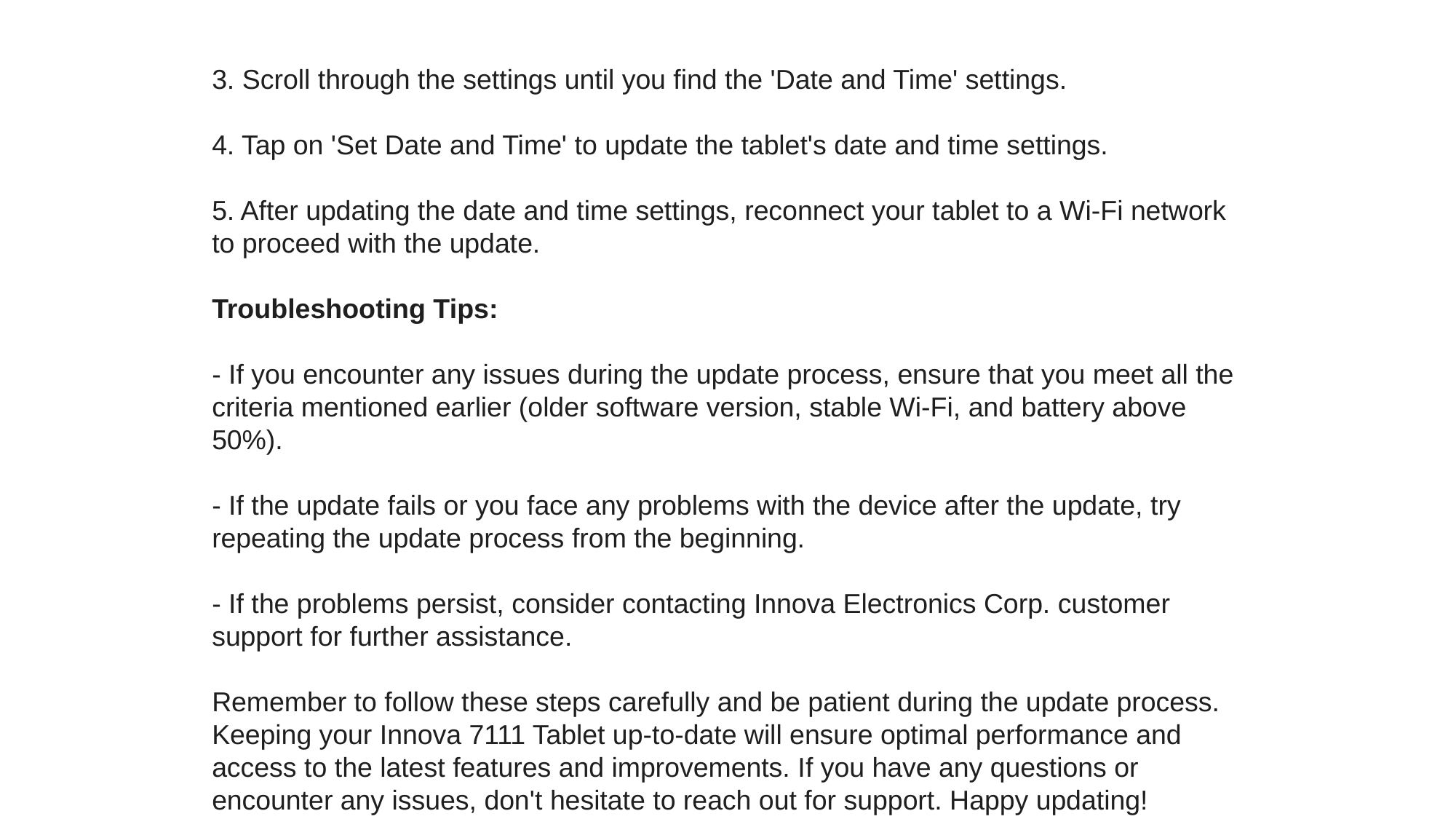

3. Scroll through the settings until you find the 'Date and Time' settings.

4. Tap on 'Set Date and Time' to update the tablet's date and time settings.

5. After updating the date and time settings, reconnect your tablet to a Wi-Fi network to proceed with the update.

Troubleshooting Tips:

- If you encounter any issues during the update process, ensure that you meet all the criteria mentioned earlier (older software version, stable Wi-Fi, and battery above 50%).

- If the update fails or you face any problems with the device after the update, try repeating the update process from the beginning.

- If the problems persist, consider contacting Innova Electronics Corp. customer support for further assistance.

Remember to follow these steps carefully and be patient during the update process. Keeping your Innova 7111 Tablet up-to-date will ensure optimal performance and access to the latest features and improvements. If you have any questions or encounter any issues, don't hesitate to reach out for support. Happy updating!